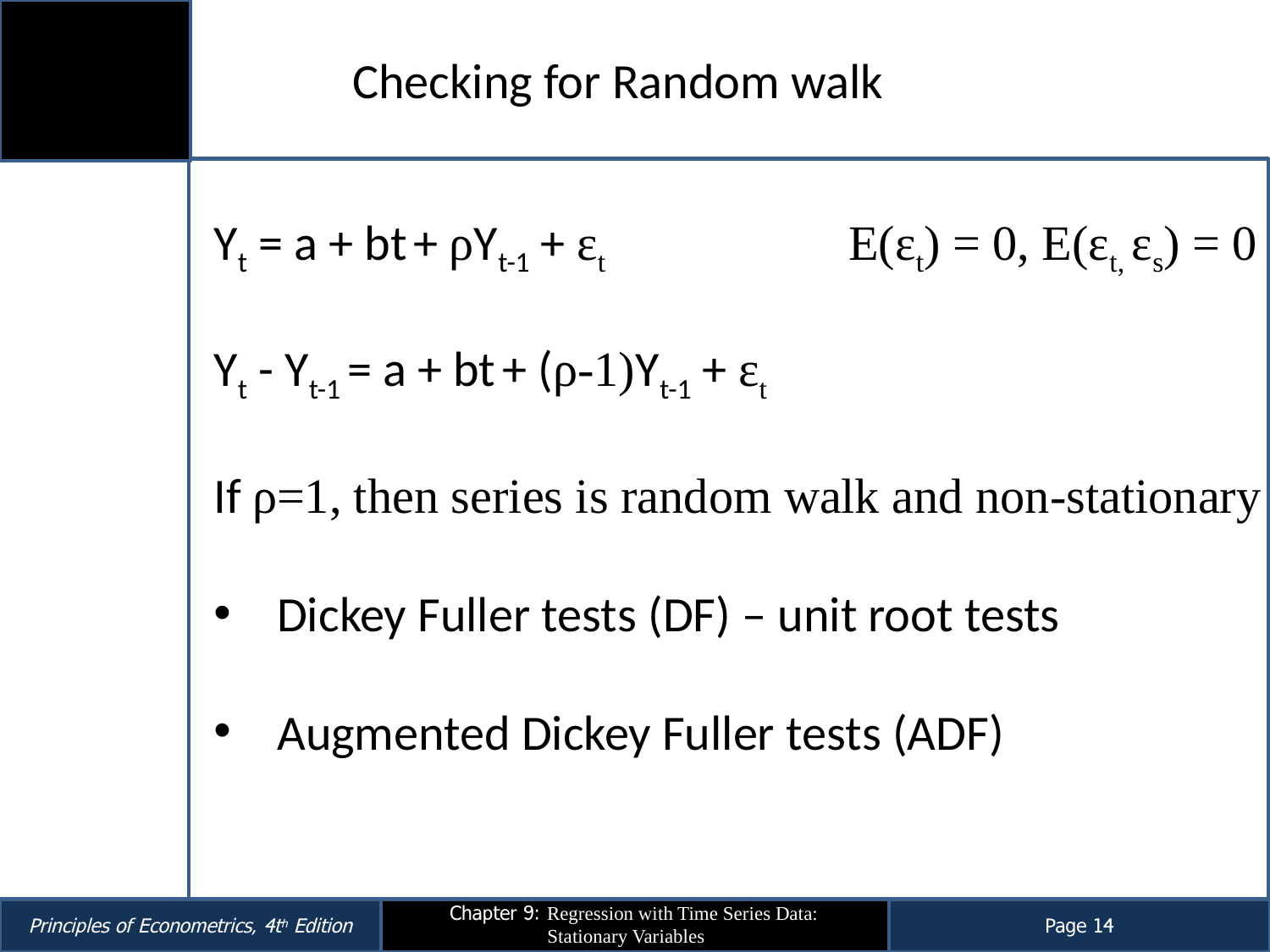

Checking for Random walk
Yt = a + bt + ρYt-1 + εt		E(εt) = 0, E(εt, εs) = 0

Yt - Yt-1 = a + bt + (ρ-1)Yt-1 + εt

If ρ=1, then series is random walk and non-stationary

Dickey Fuller tests (DF) – unit root tests

Augmented Dickey Fuller tests (ADF)